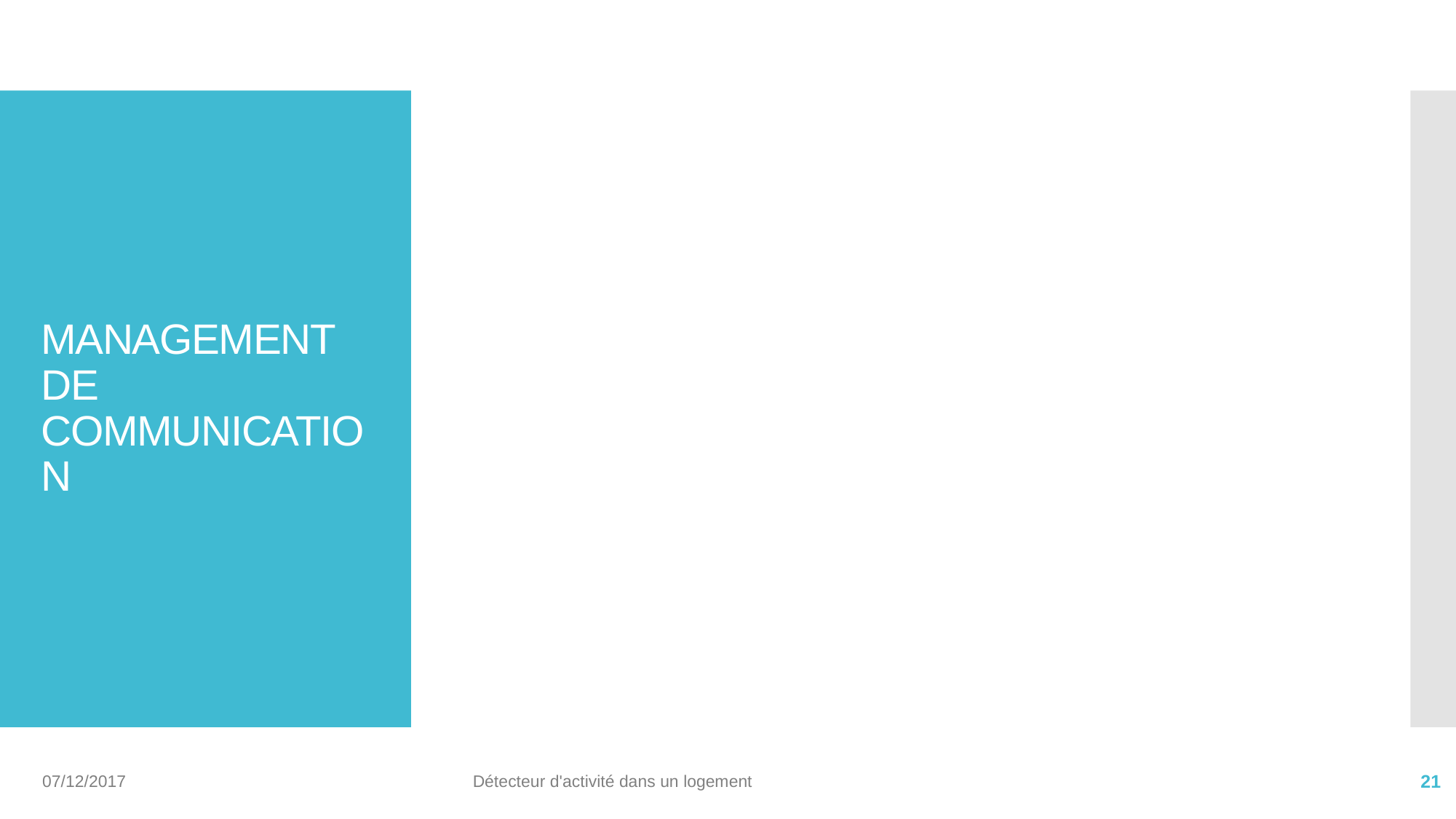

# MANAGEMENT DE COMMUNICATION
07/12/2017
Détecteur d'activité dans un logement
21